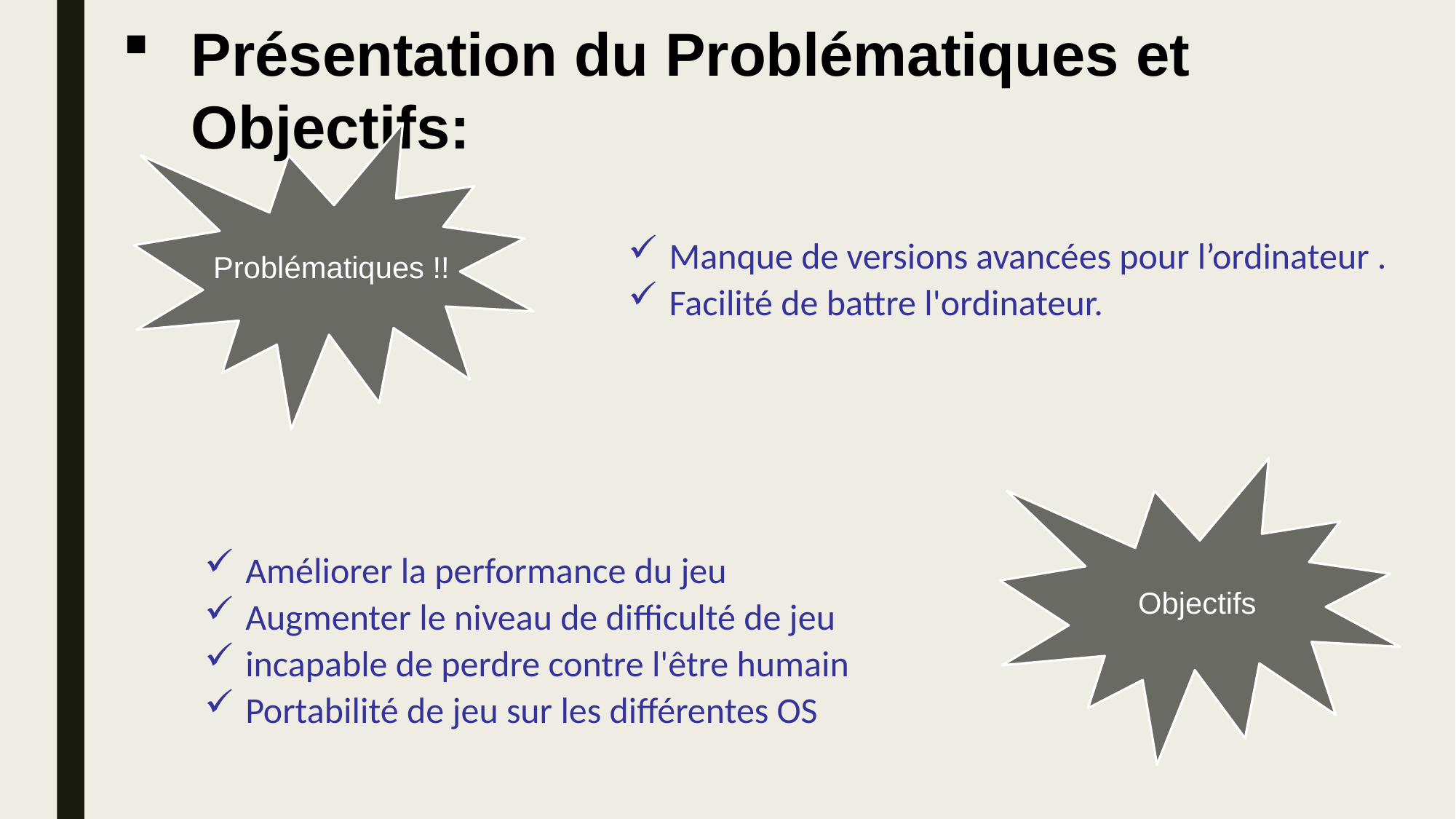

Présentation du Problématiques et Objectifs:
Problématiques !!
Manque de versions avancées pour l’ordinateur .
Facilité de battre l'ordinateur.
Objectifs
Améliorer la performance du jeu
Augmenter le niveau de difficulté de jeu
incapable de perdre contre l'être humain
Portabilité de jeu sur les différentes OS